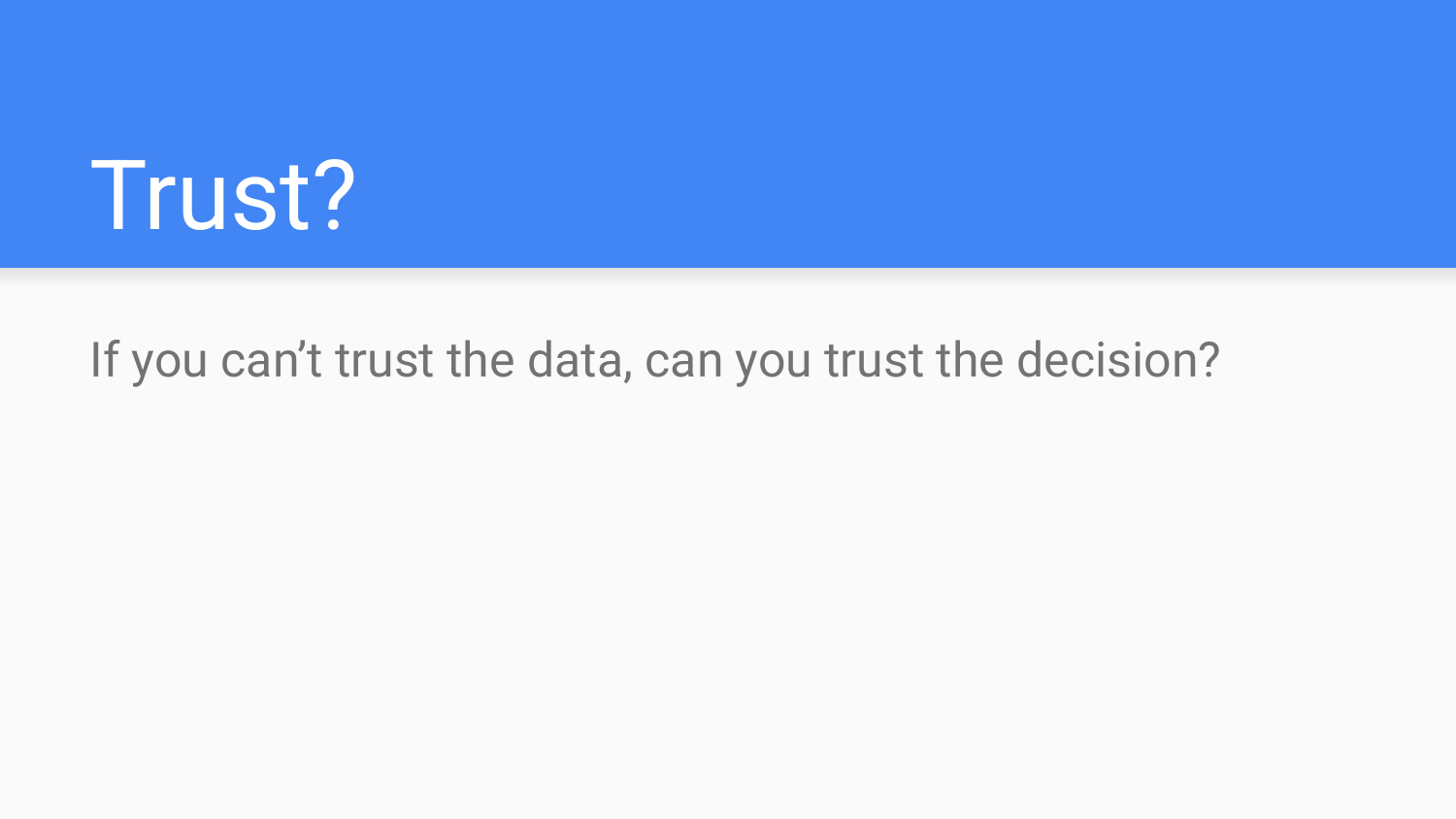

# Trust?
If you can’t trust the data, can you trust the decision?